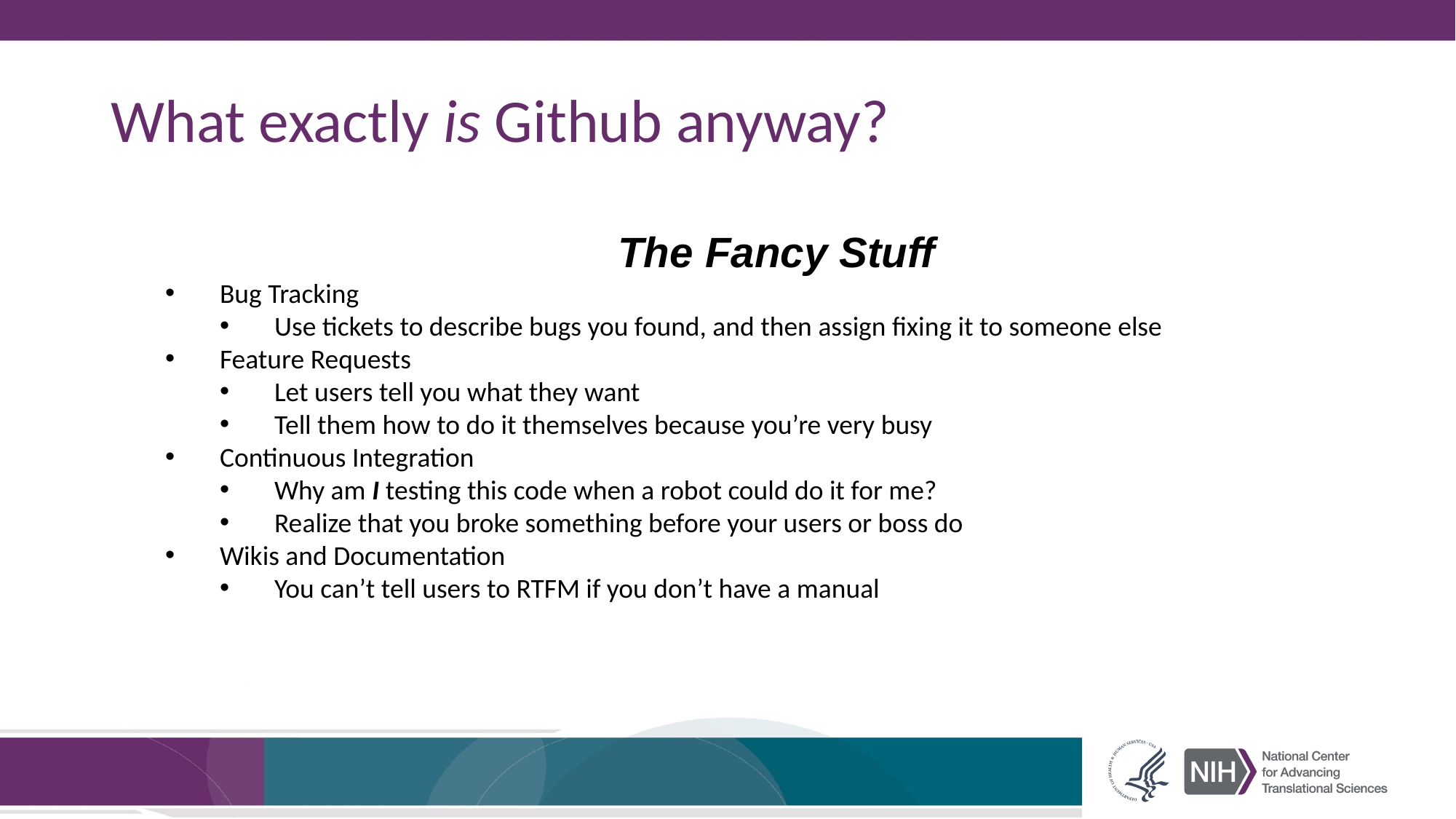

# What exactly is Github anyway?

The Fancy Stuff
Bug Tracking
Use tickets to describe bugs you found, and then assign fixing it to someone else
Feature Requests
Let users tell you what they want
Tell them how to do it themselves because you’re very busy
Continuous Integration
Why am I testing this code when a robot could do it for me?
Realize that you broke something before your users or boss do
Wikis and Documentation
You can’t tell users to RTFM if you don’t have a manual